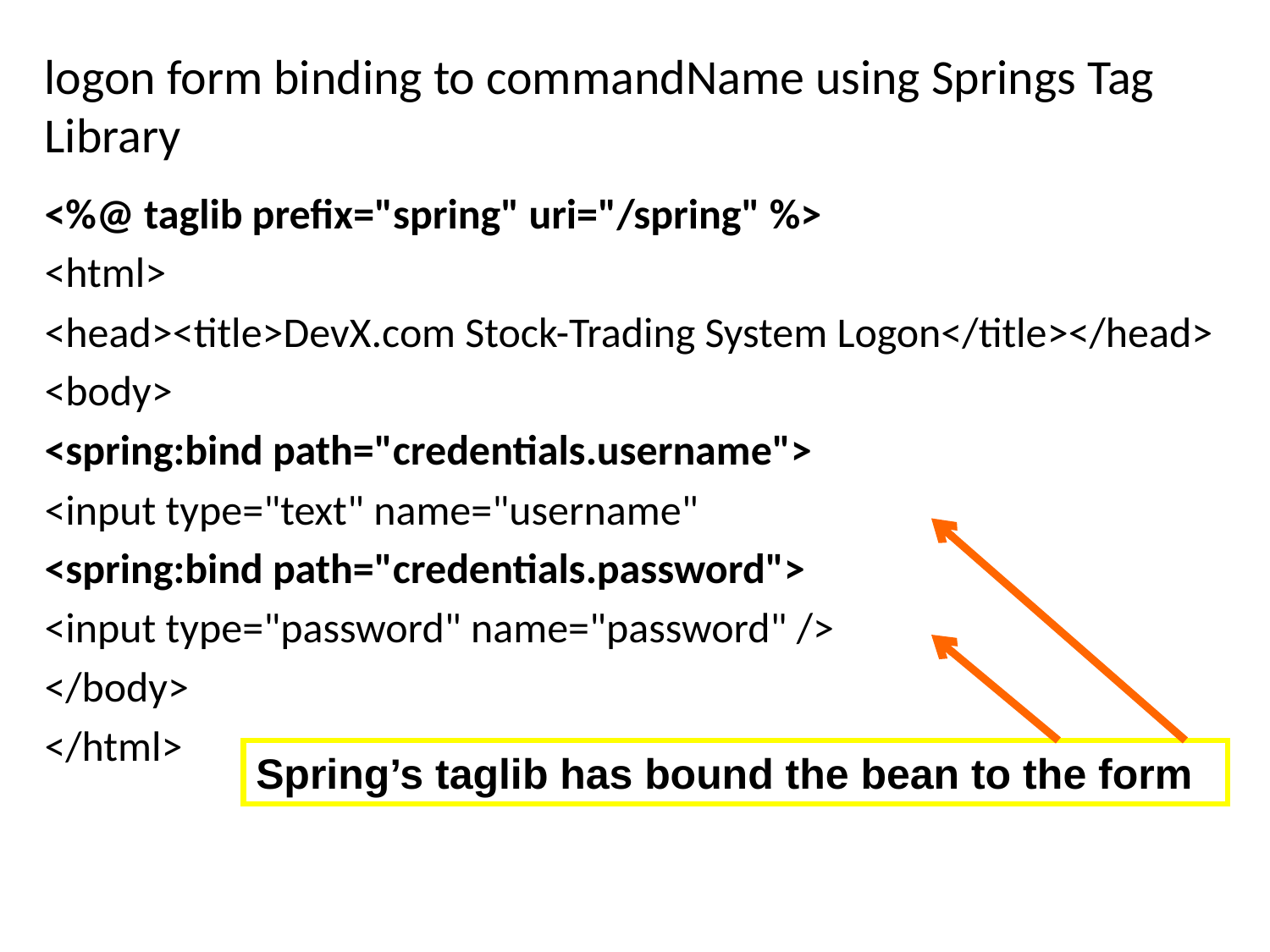

# logon form binding to commandName using Springs Tag Library
<%@ taglib prefix="spring" uri="/spring" %>
<html>
<head><title>DevX.com Stock-Trading System Logon</title></head>
<body>
<spring:bind path="credentials.username">
<input type="text" name="username"
<spring:bind path="credentials.password">
<input type="password" name="password" />
</body>
</html>

Spring’s taglib has bound the bean to the form